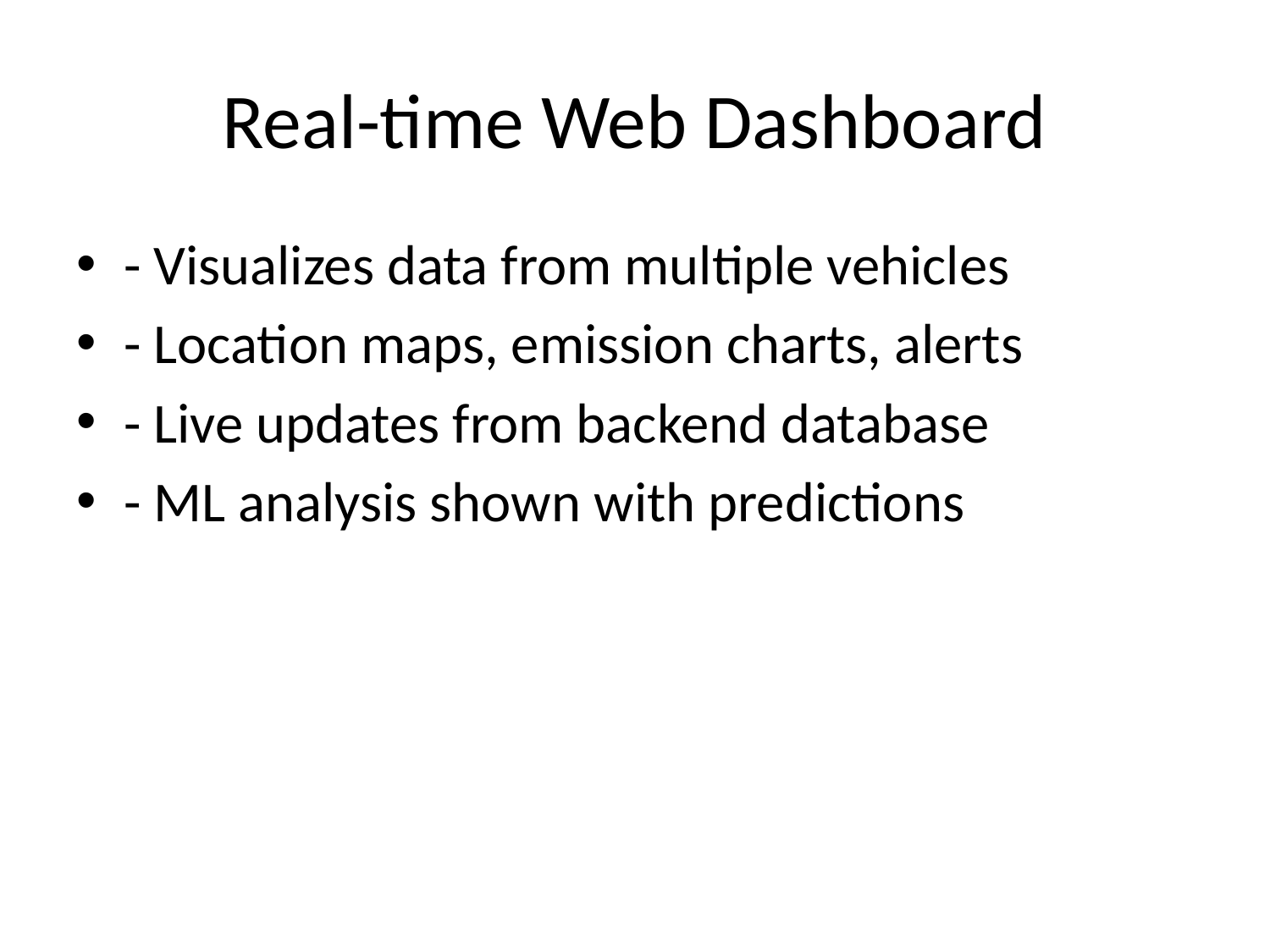

# Real-time Web Dashboard
- Visualizes data from multiple vehicles
- Location maps, emission charts, alerts
- Live updates from backend database
- ML analysis shown with predictions